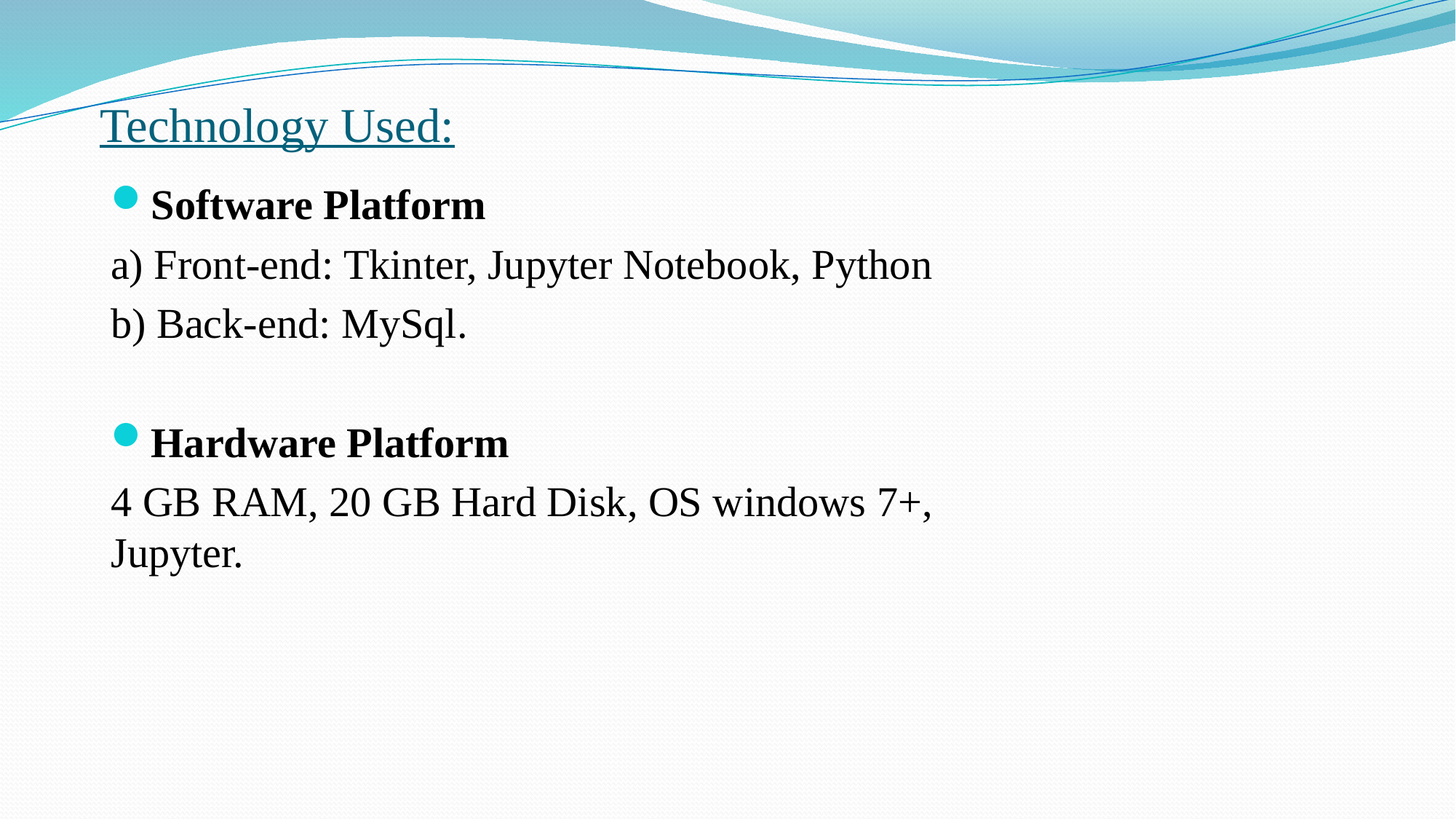

# Technology Used:
Software Platform
a) Front-end: Tkinter, Jupyter Notebook, Python
b) Back-end: MySql.

Hardware Platform
4 GB RAM, 20 GB Hard Disk, OS windows 7+, Jupyter.